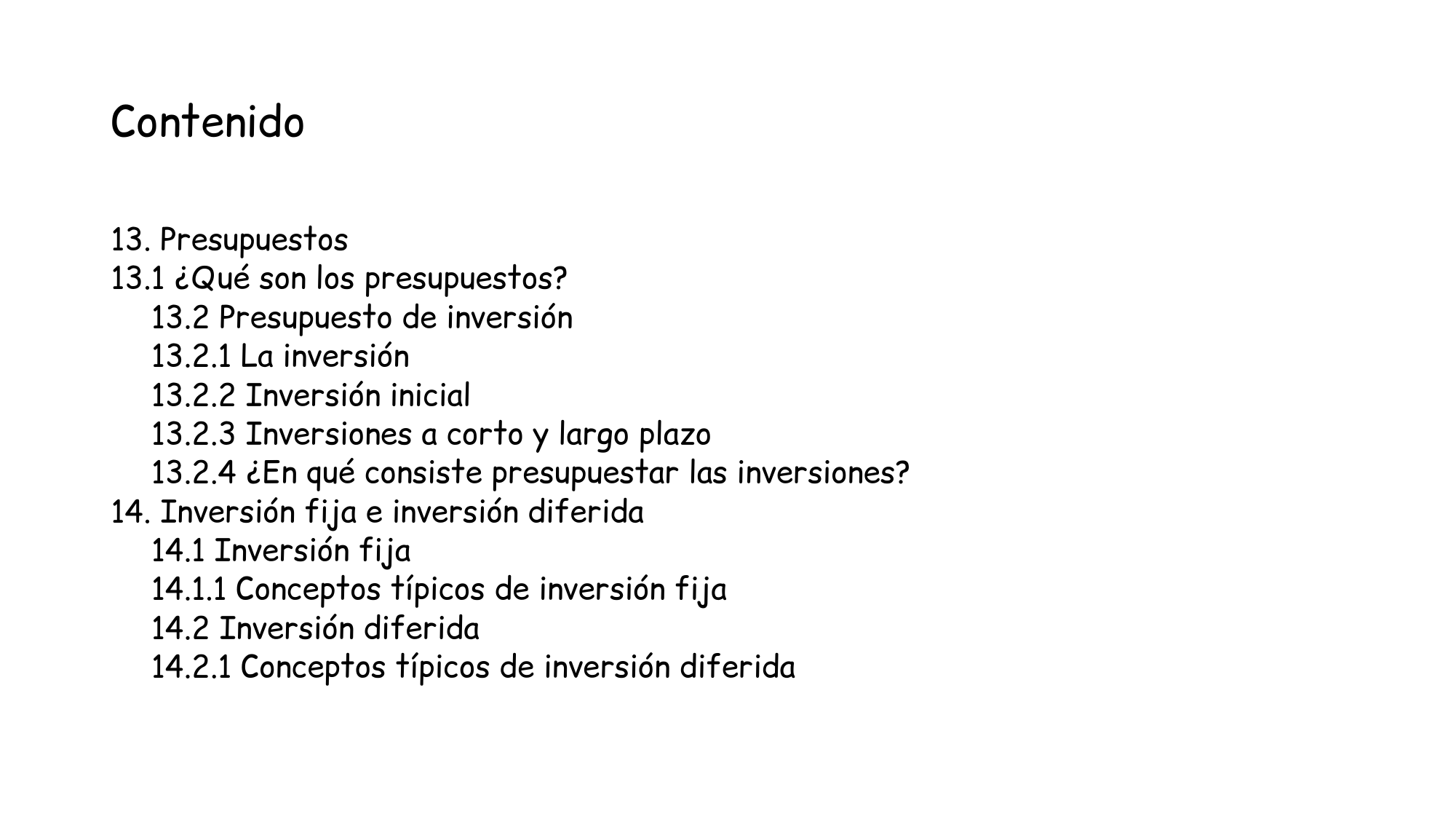

# Contenido
13. Presupuestos
13.1 ¿Qué son los presupuestos?
	13.2 Presupuesto de inversión
		13.2.1 La inversión
		13.2.2 Inversión inicial
		13.2.3 Inversiones a corto y largo plazo
		13.2.4 ¿En qué consiste presupuestar las inversiones?
14. Inversión fija e inversión diferida
	14.1 Inversión fija
		14.1.1 Conceptos típicos de inversión fija
	14.2 Inversión diferida
		14.2.1 Conceptos típicos de inversión diferida